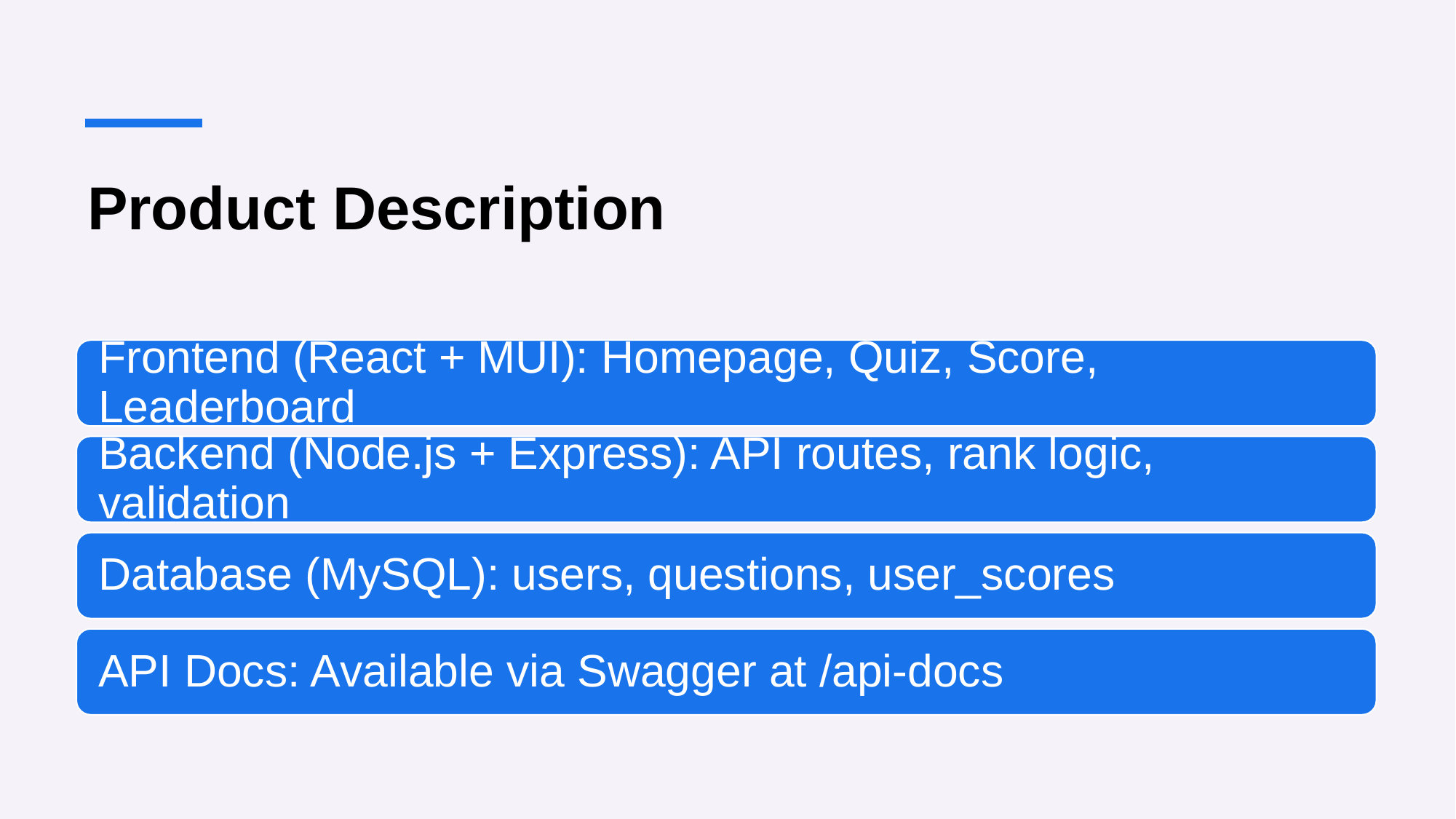

# Product Description
Frontend (React + MUI): Homepage, Quiz, Score, Leaderboard
Backend (Node.js + Express): API routes, rank logic, validation
Database (MySQL): users, questions, user_scores
API Docs: Available via Swagger at /api-docs